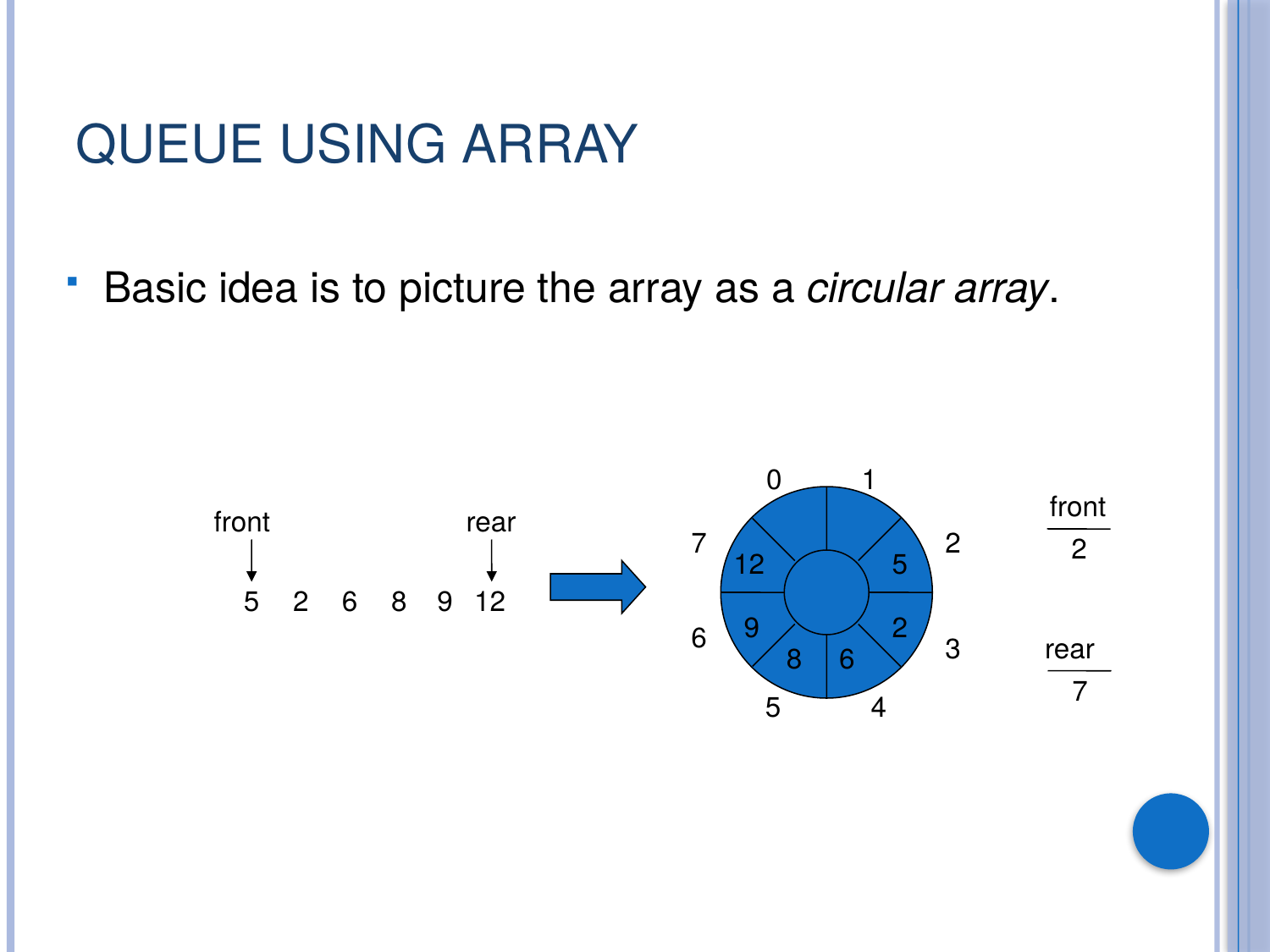

# Queue using Array
Basic idea is to picture the array as a circular array.
0
1

7

2
12
5

9
2
6

3
8

6
5
4
front
front
rear
2

5
2
6
8
9
12
rear
7